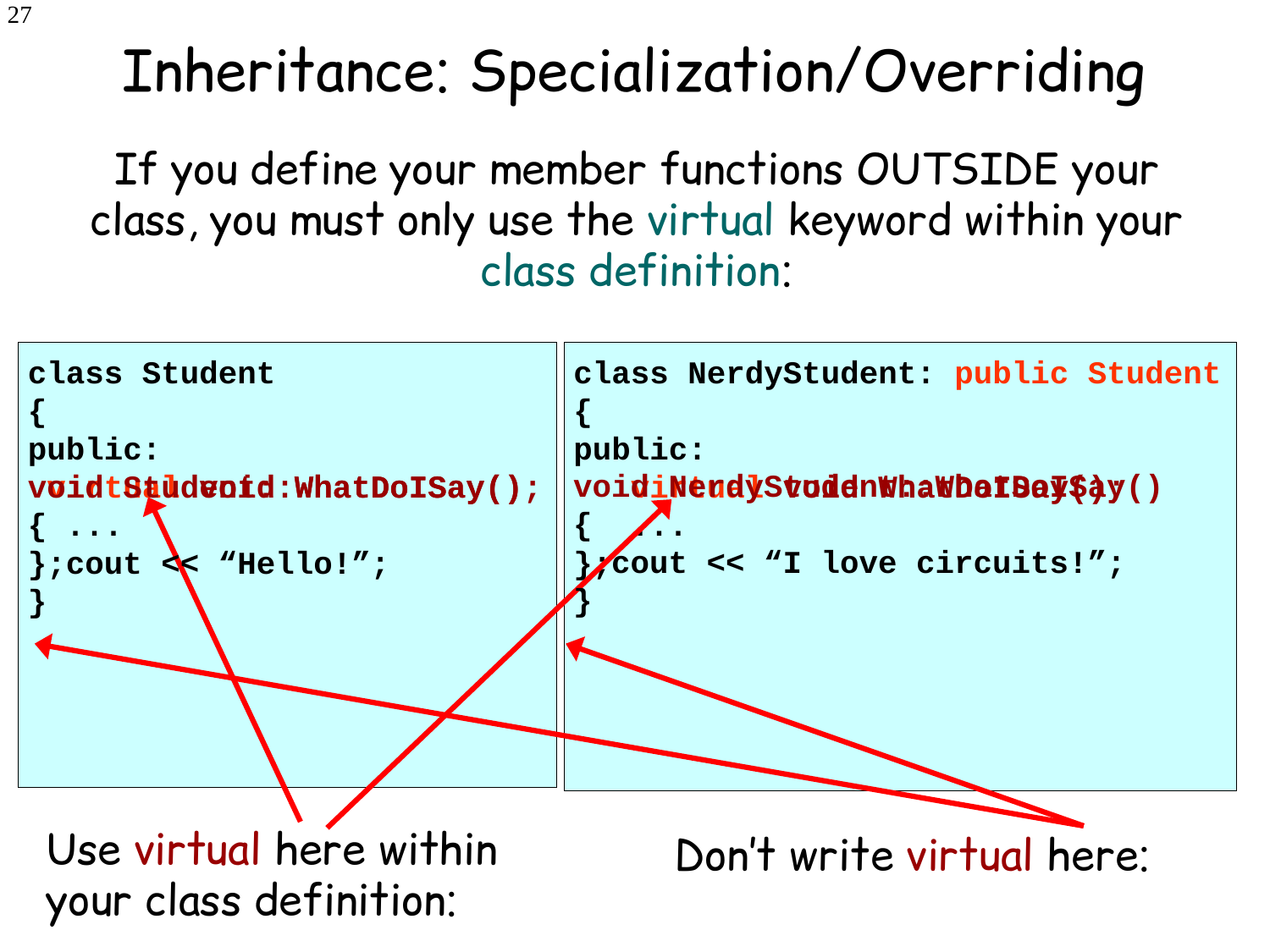

# Inheritance: Specialization/Overriding
27
If you define your member functions OUTSIDE your class, you must only use the virtual keyword within your class definition:

class NerdyStudent: public Student
{
public:
   virtual void WhatDoISay();
   ...
};

class Student
{
public:
 virtual void WhatDoISay();
  ...
};

void NerdyStudent::WhatDoISay()
{
  cout << “I love circuits!”;
}
void Student::WhatDoISay()
{
  cout << “Hello!”;
}

Use virtual here within your class definition:
Don’t write virtual here: